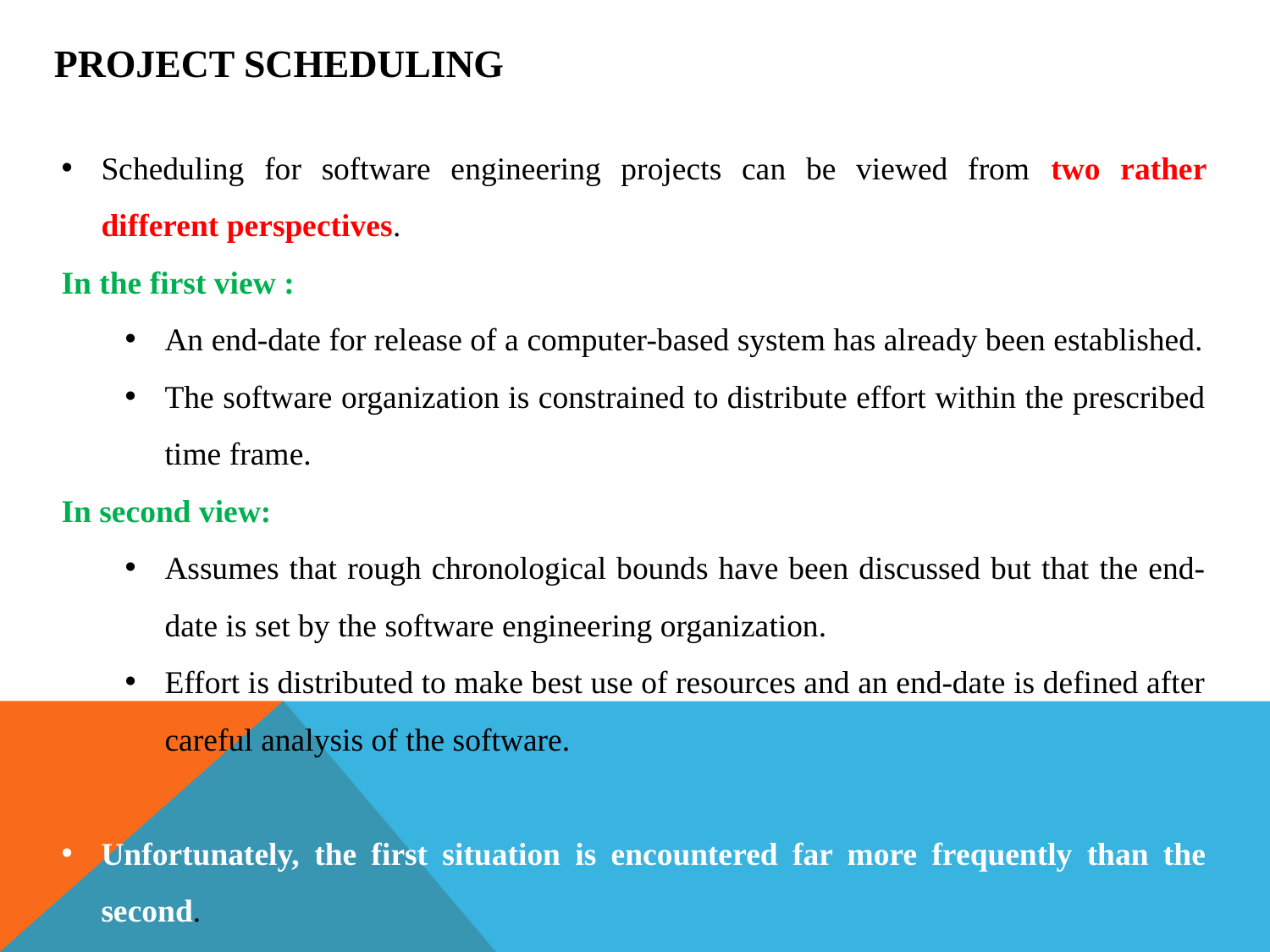

# project Scheduling
Scheduling for software engineering projects can be viewed from two rather different perspectives.
In the first view :
An end-date for release of a computer-based system has already been established.
The software organization is constrained to distribute effort within the prescribed time frame.
In second view:
Assumes that rough chronological bounds have been discussed but that the end-date is set by the software engineering organization.
Effort is distributed to make best use of resources and an end-date is defined after careful analysis of the software.

Unfortunately, the first situation is encountered far more frequently than the second.